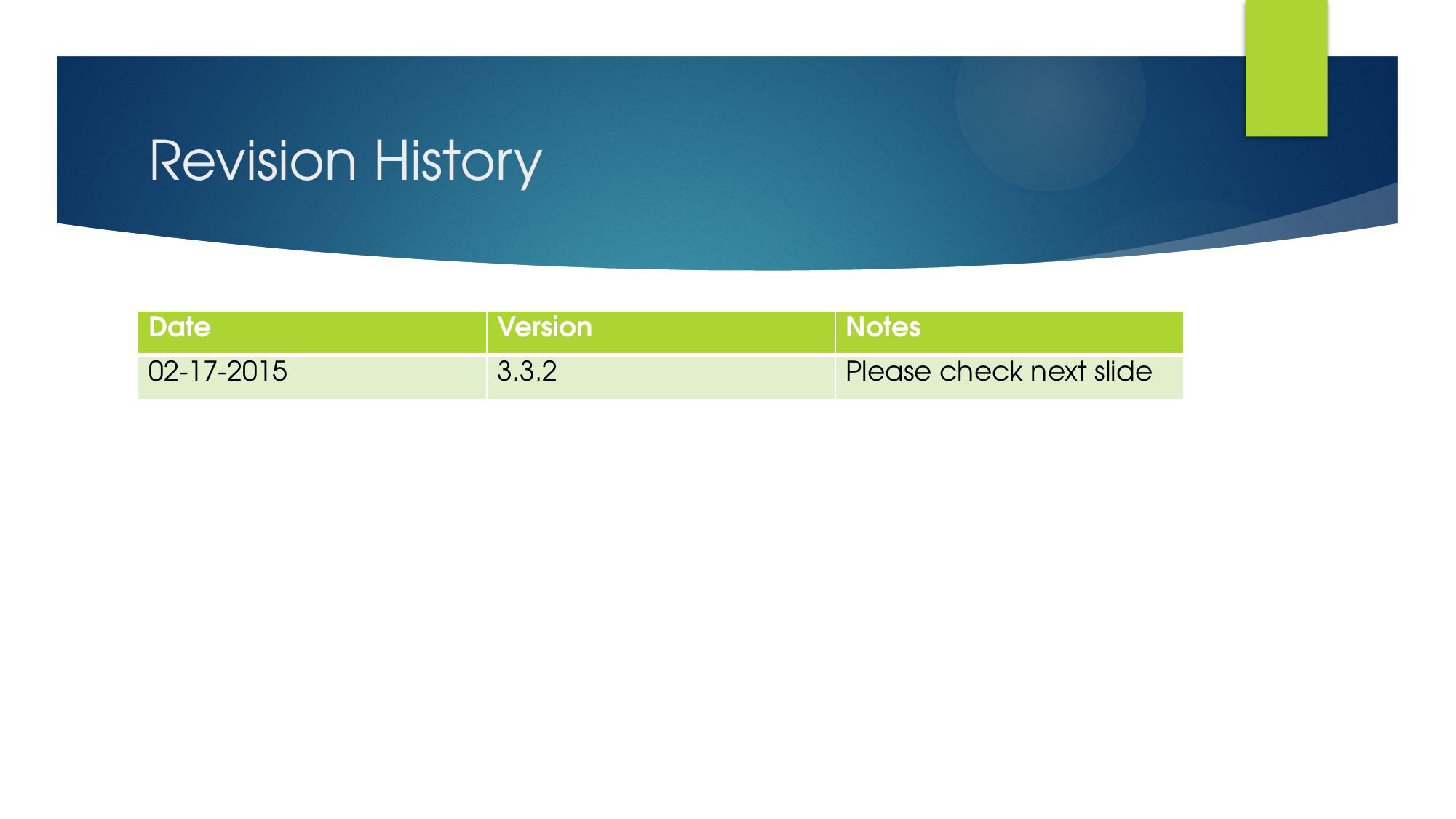

# Revision History
| Date | Version | Notes |
| --- | --- | --- |
| 02-17-2015 | 3.3.2 | Please check next slide |